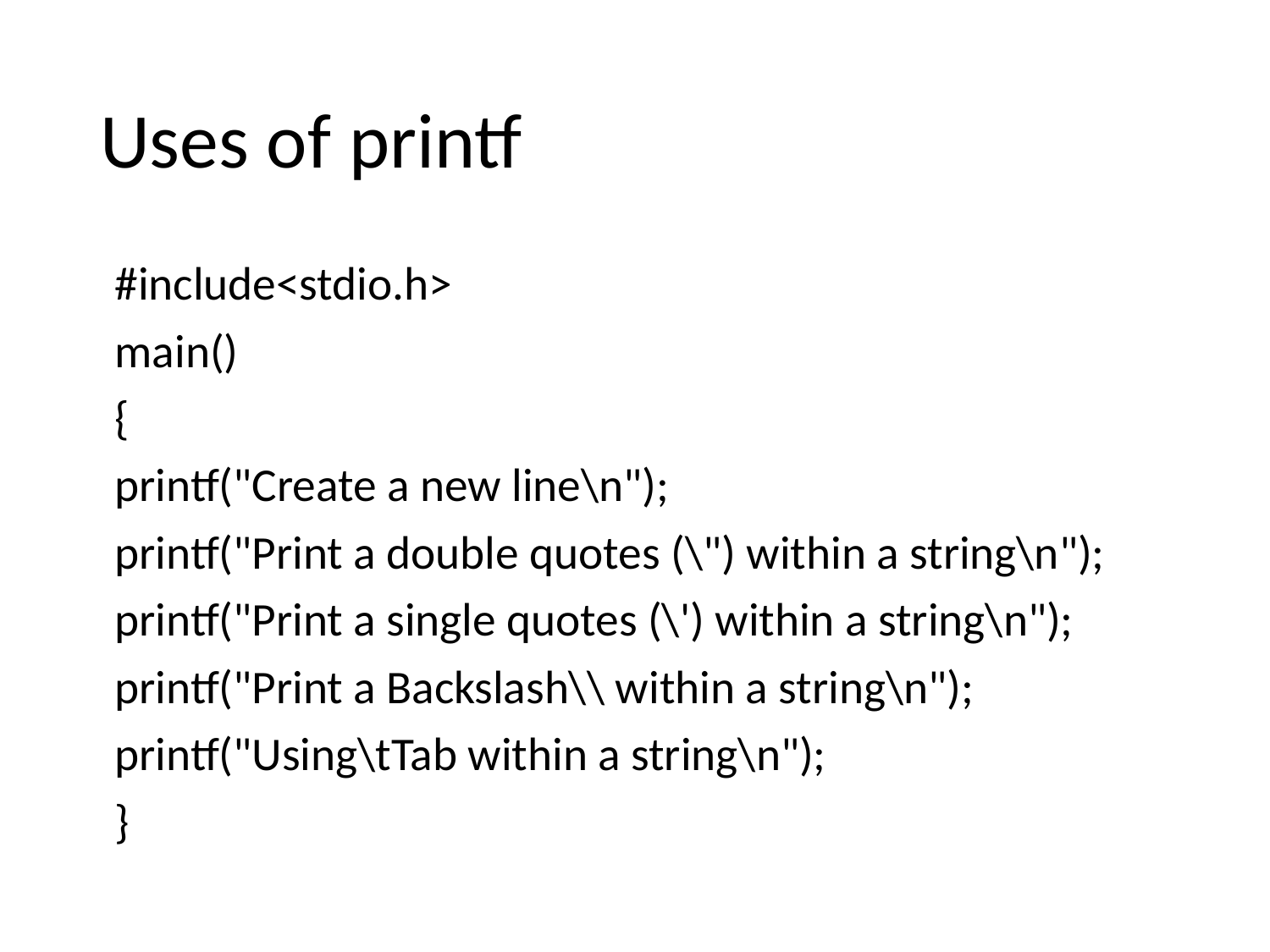

# Uses of printf
#include<stdio.h>
main()
{
printf("Create a new line\n");
printf("Print a double quotes (\") within a string\n");
printf("Print a single quotes (\') within a string\n");
printf("Print a Backslash\\ within a string\n");
printf("Using\tTab within a string\n");
}